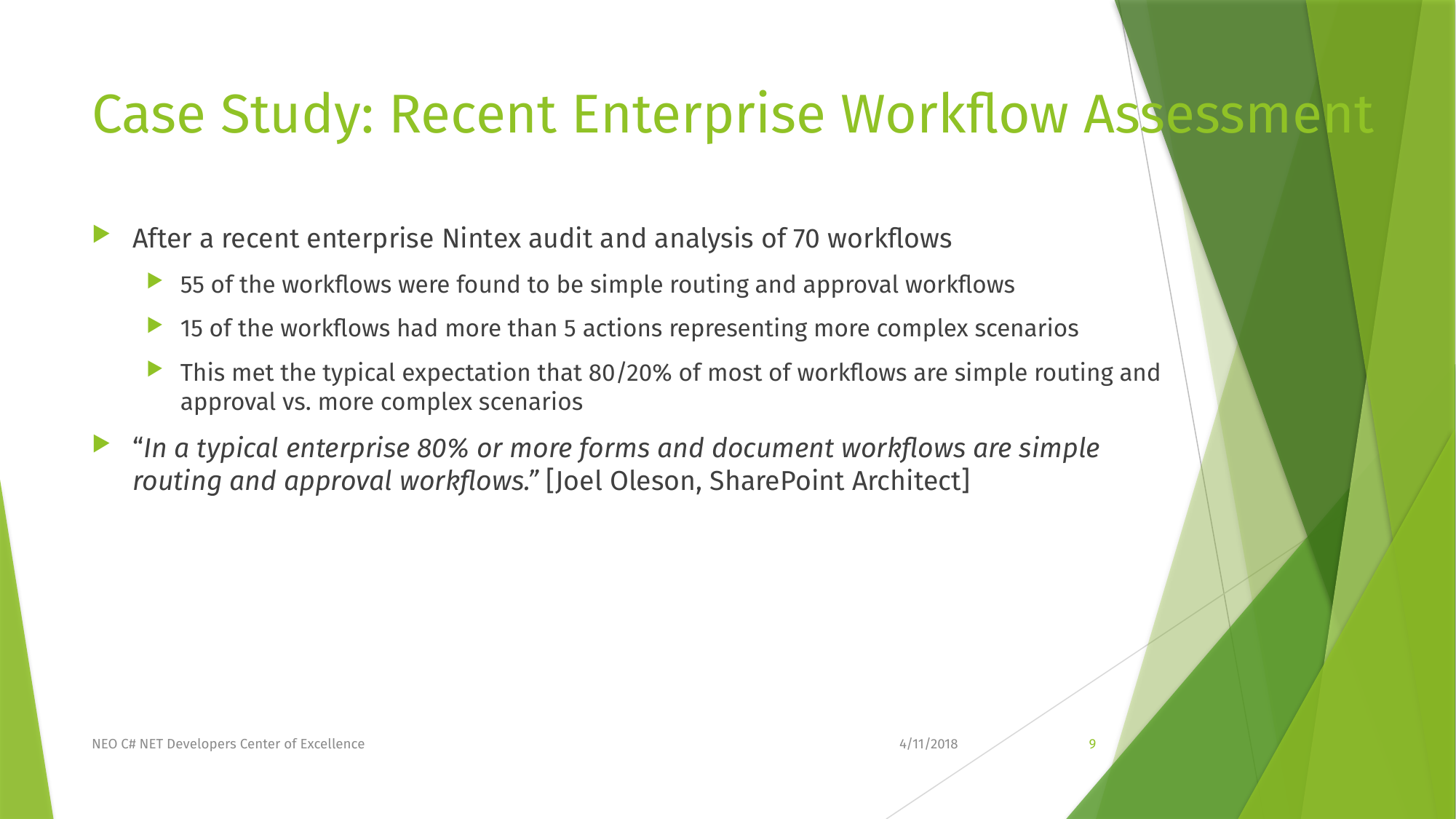

# Case Study: Recent Enterprise Workflow Assessment
After a recent enterprise Nintex audit and analysis of 70 workflows
55 of the workflows were found to be simple routing and approval workflows
15 of the workflows had more than 5 actions representing more complex scenarios
This met the typical expectation that 80/20% of most of workflows are simple routing and approval vs. more complex scenarios
“In a typical enterprise 80% or more forms and document workflows are simple routing and approval workflows.” [Joel Oleson, SharePoint Architect]
NEO C# NET Developers Center of Excellence
4/11/2018
9